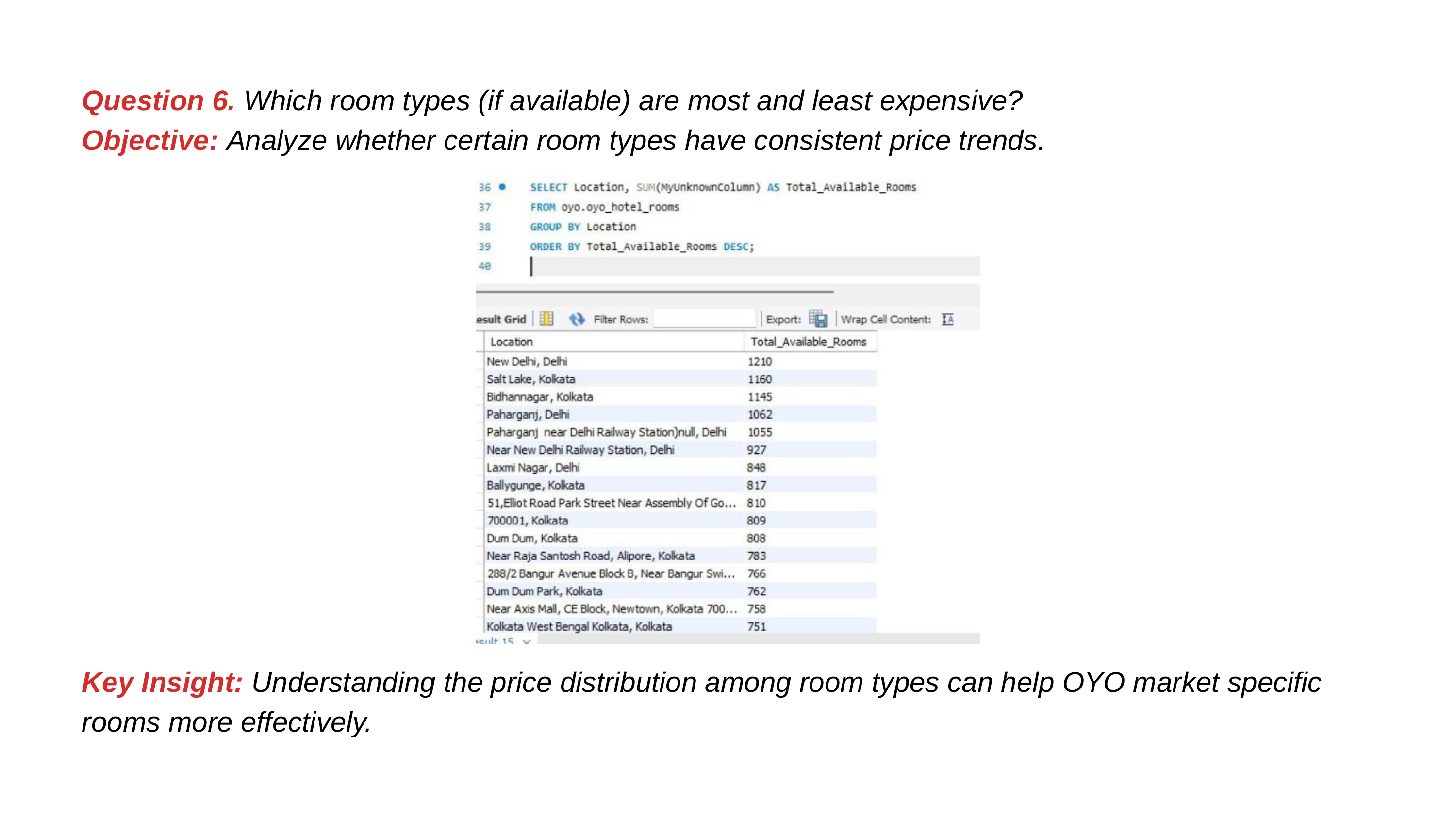

Question 6. Which room types (if available) are most and least expensive?
Objective: Analyze whether certain room types have consistent price trends.

Key Insight: Understanding the price distribution among room types can help OYO market specific rooms more effectively.